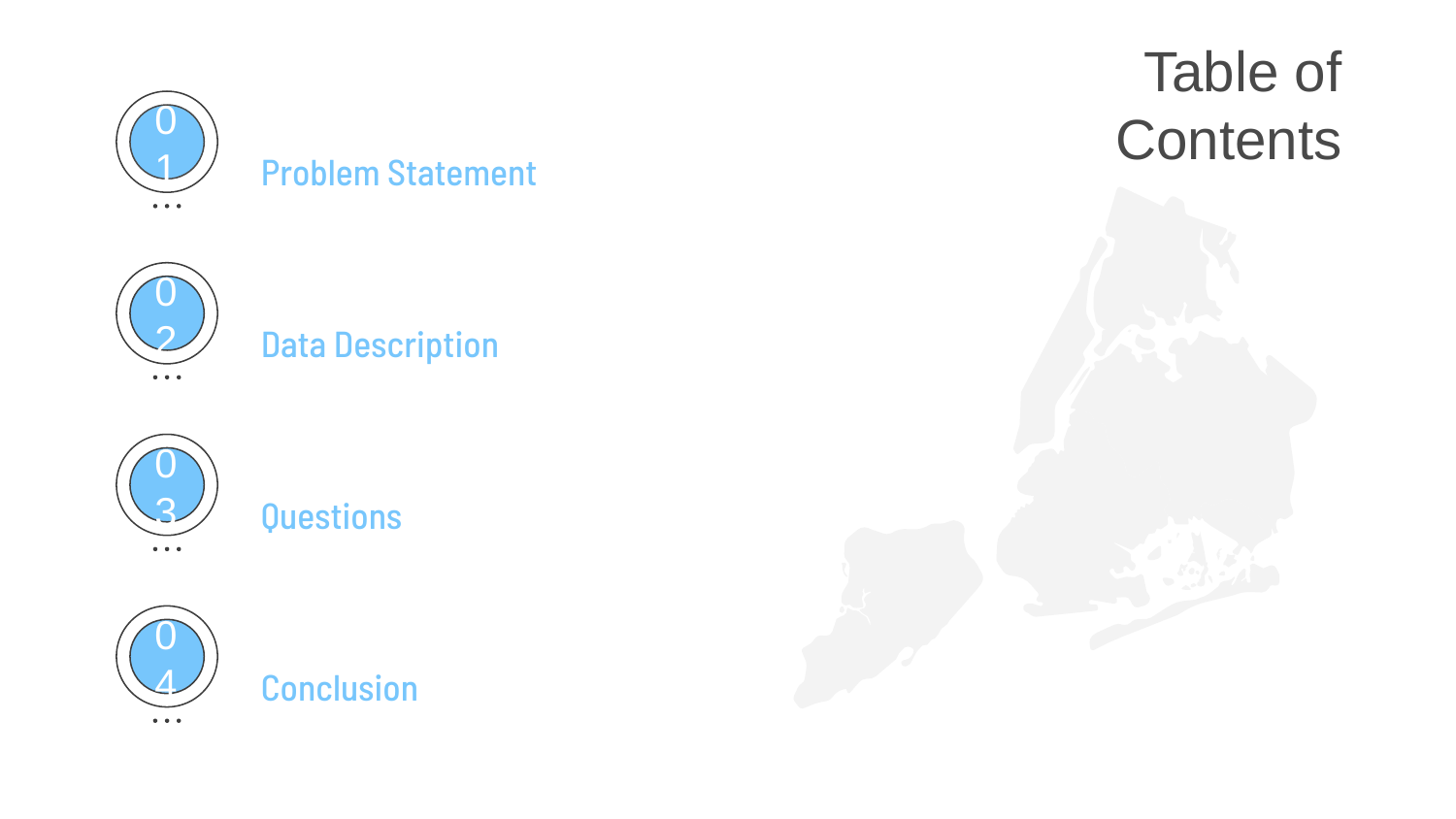

# Table of Contents

01
Problem Statement

02
Data Description

03
Questions

04
Conclusion